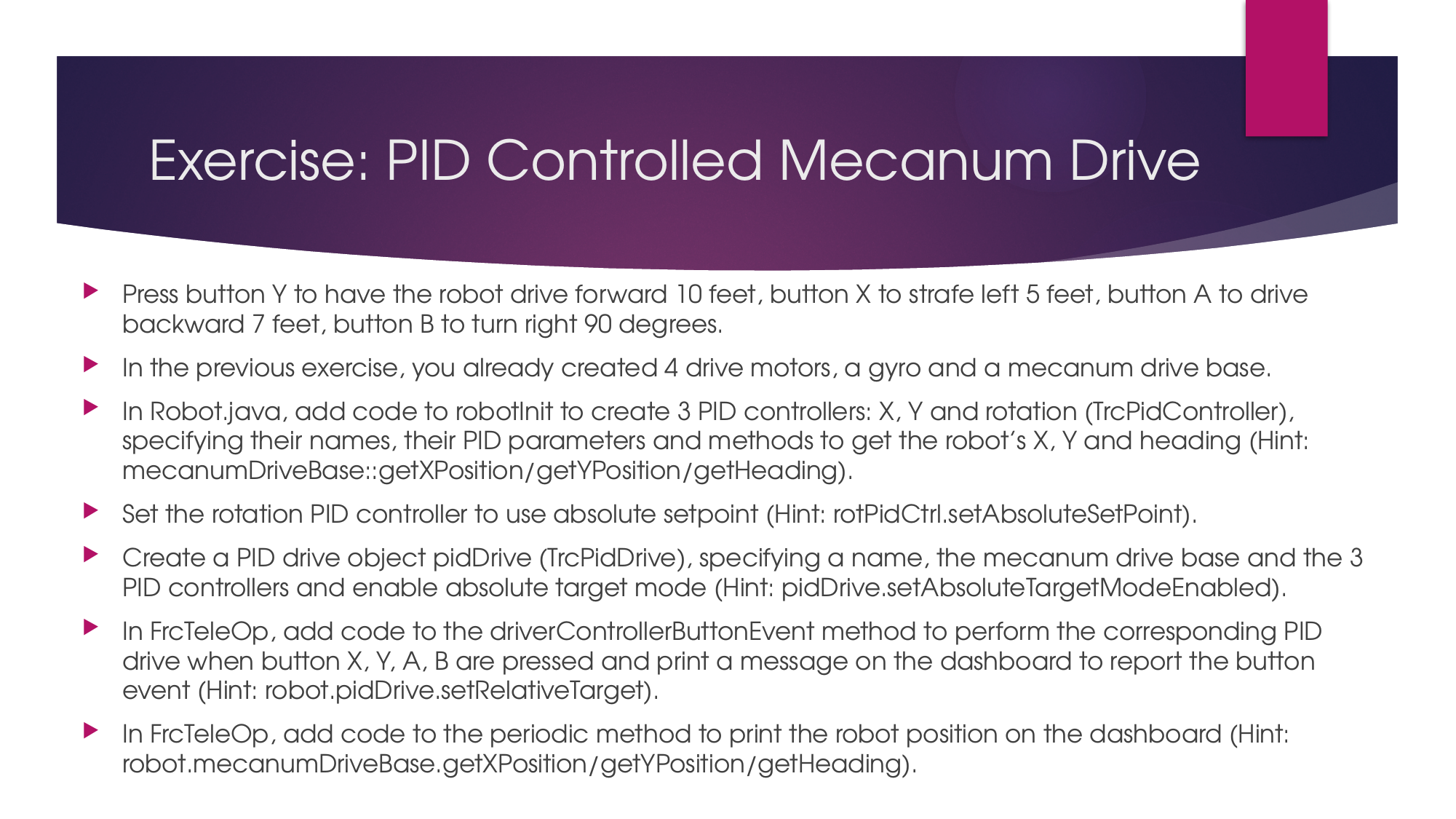

# Exercise: PID Controlled Mecanum Drive
Press button Y to have the robot drive forward 10 feet, button X to strafe left 5 feet, button A to drive backward 7 feet, button B to turn right 90 degrees.
In the previous exercise, you already created 4 drive motors, a gyro and a mecanum drive base.
In Robot.java, add code to robotInit to create 3 PID controllers: X, Y and rotation (TrcPidController), specifying their names, their PID parameters and methods to get the robot’s X, Y and heading (Hint: mecanumDriveBase::getXPosition/getYPosition/getHeading).
Set the rotation PID controller to use absolute setpoint (Hint: rotPidCtrl.setAbsoluteSetPoint).
Create a PID drive object pidDrive (TrcPidDrive), specifying a name, the mecanum drive base and the 3 PID controllers and enable absolute target mode (Hint: pidDrive.setAbsoluteTargetModeEnabled).
In FrcTeleOp, add code to the driverControllerButtonEvent method to perform the corresponding PID drive when button X, Y, A, B are pressed and print a message on the dashboard to report the button event (Hint: robot.pidDrive.setRelativeTarget).
In FrcTeleOp, add code to the periodic method to print the robot position on the dashboard (Hint: robot.mecanumDriveBase.getXPosition/getYPosition/getHeading).